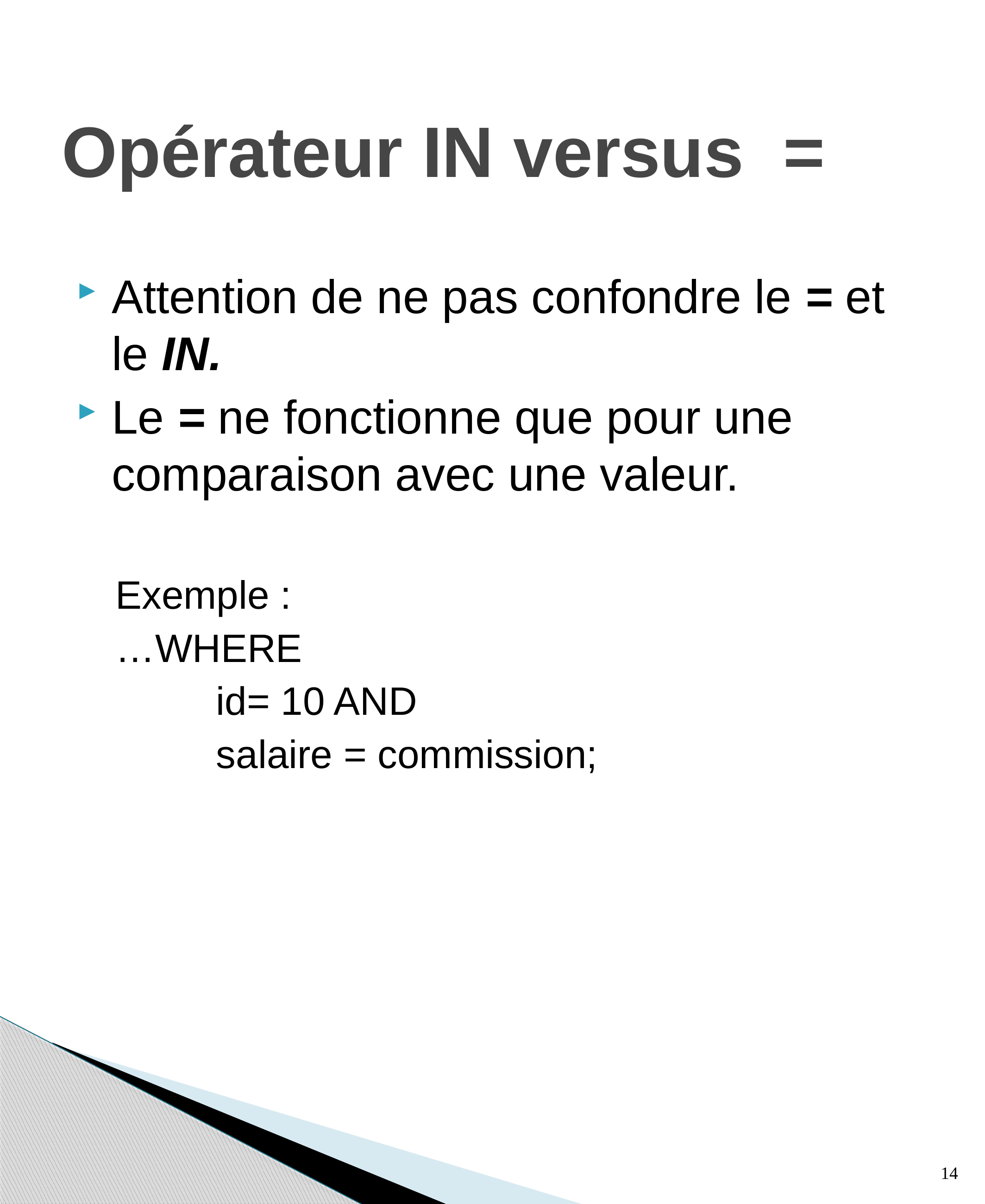

# Opérateur IN versus  =
Attention de ne pas confondre le = et le IN.
Le = ne fonctionne que pour une comparaison avec une valeur.

Exemple :
…WHERE
		id= 10 AND
		salaire = commission;
14